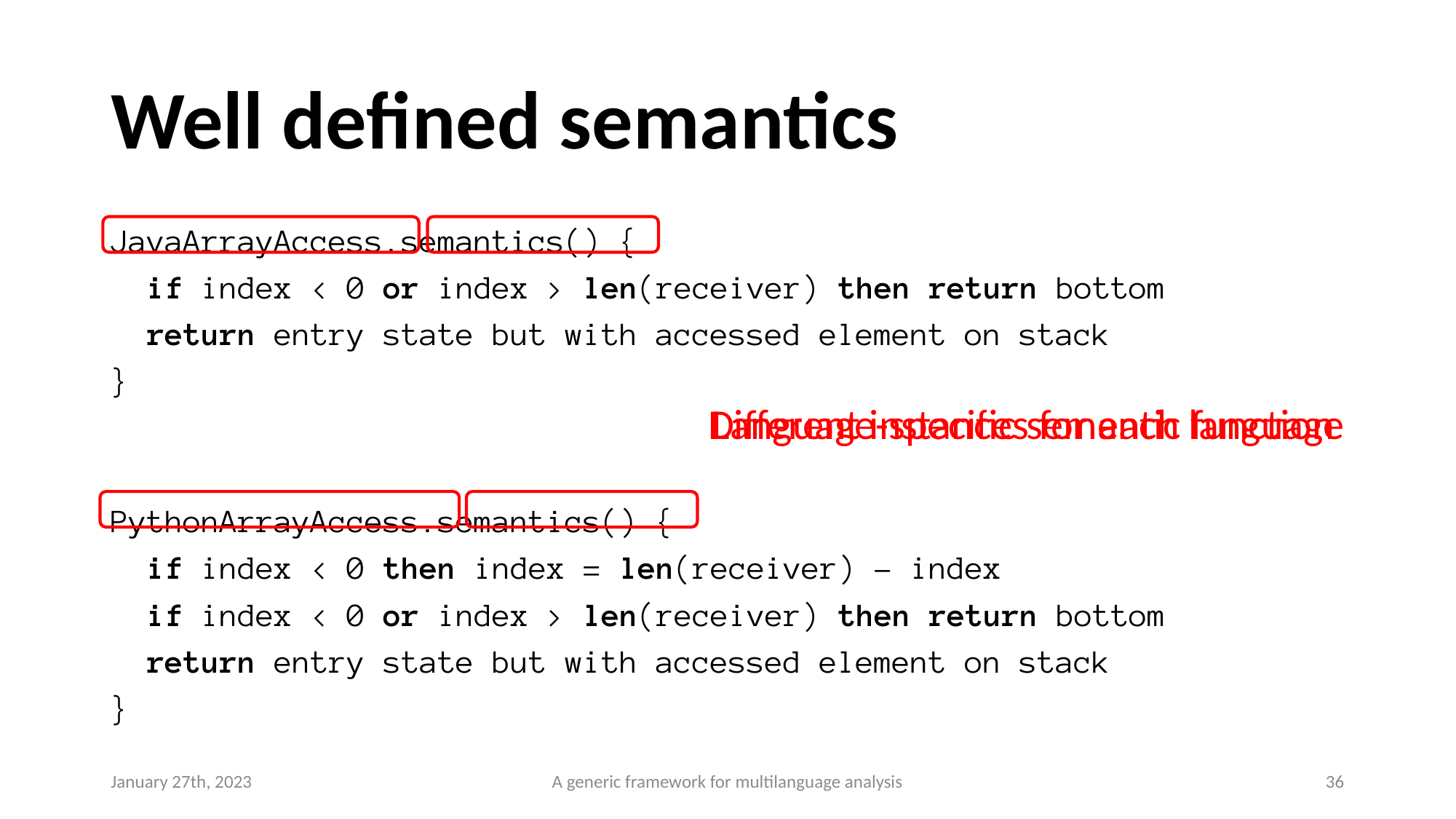

# Well defined semantics

JavaArrayAccess.semantics() {
  if index < 0 or index > len(receiver) then return bottom
  return entry state but with accessed element on stack
}

PythonArrayAccess.semantics() {
  if index < 0 then index = len(receiver) - index
  if index < 0 or index > len(receiver) then return bottom
  return entry state but with accessed element on stack
}

Language-specific semantic function
Different instances for each language

January 27th, 2023
A generic framework for multilanguage analysis
36